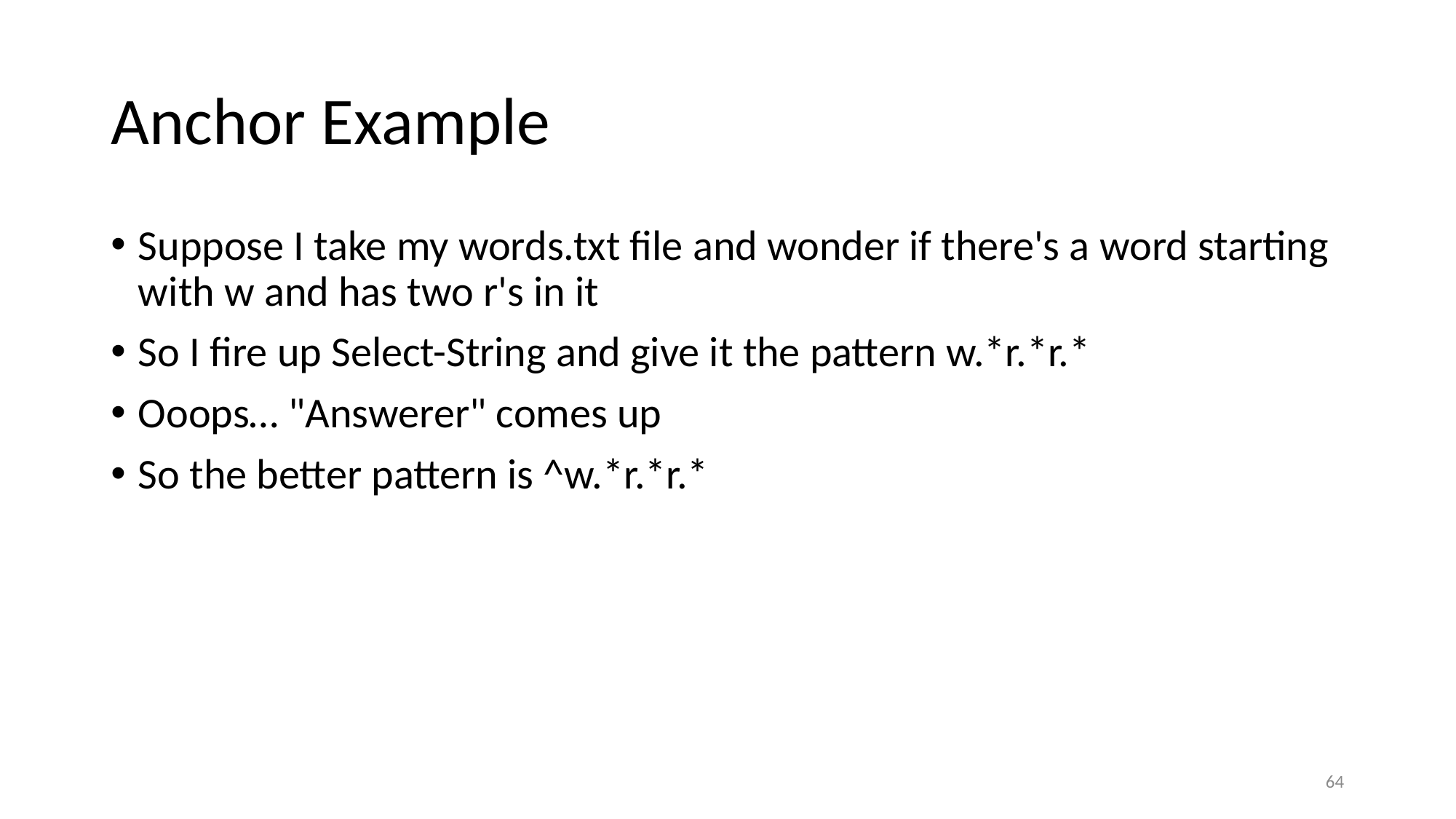

# Anchor Example
Suppose I take my words.txt file and wonder if there's a word starting with w and has two r's in it
So I fire up Select-String and give it the pattern w.*r.*r.*
Ooops… "Answerer" comes up
So the better pattern is ^w.*r.*r.*
64